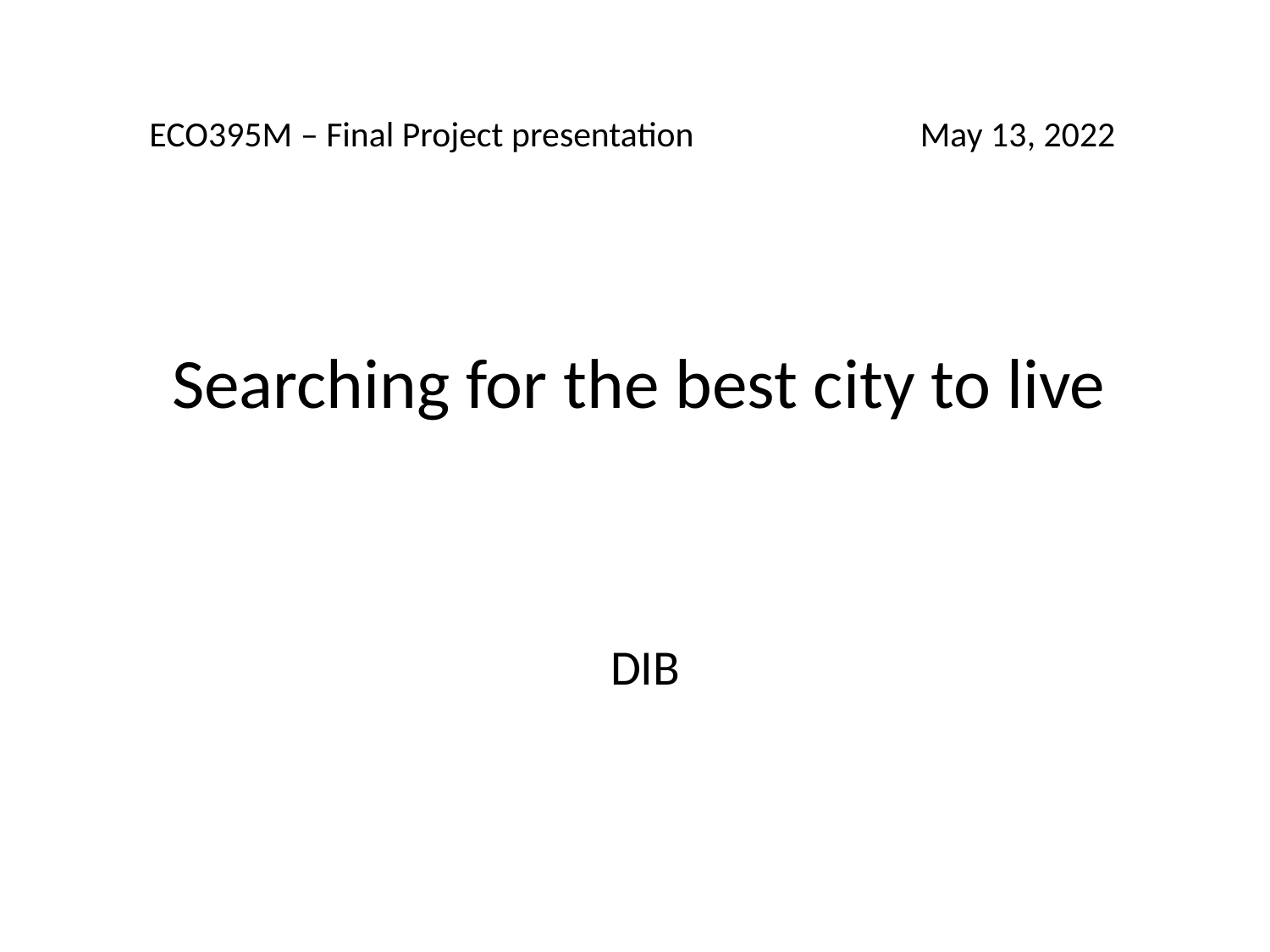

ECO395M – Final Project presentation
May 13, 2022
Searching for the best city to live
DIB